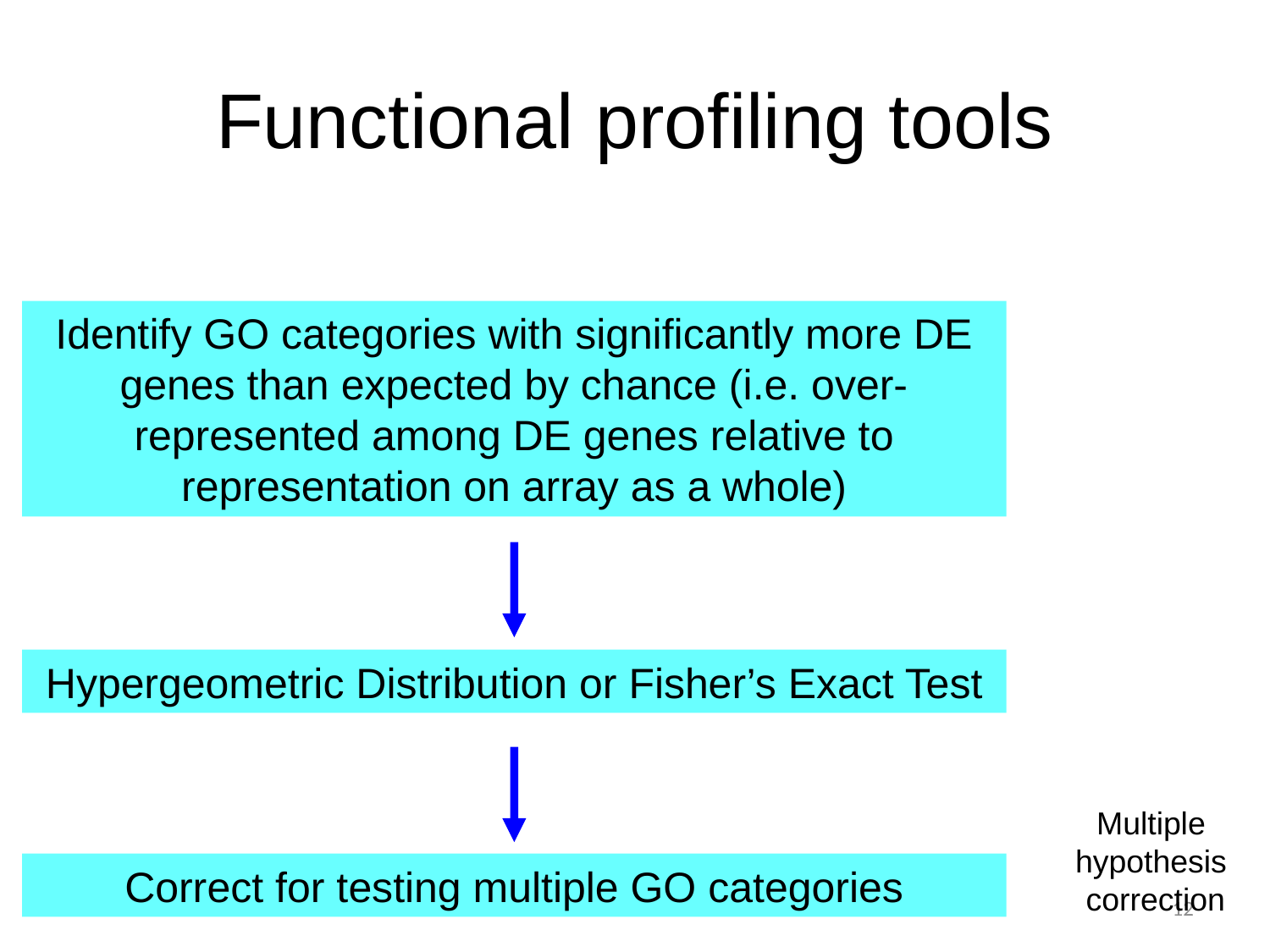

# Functional profiling tools
Identify GO categories with significantly more DE genes than expected by chance (i.e. over-represented among DE genes relative to representation on array as a whole)

Hypergeometric Distribution or Fisher’s Exact Test

Correct for testing multiple GO categories
Multiple
hypothesis
correction
12